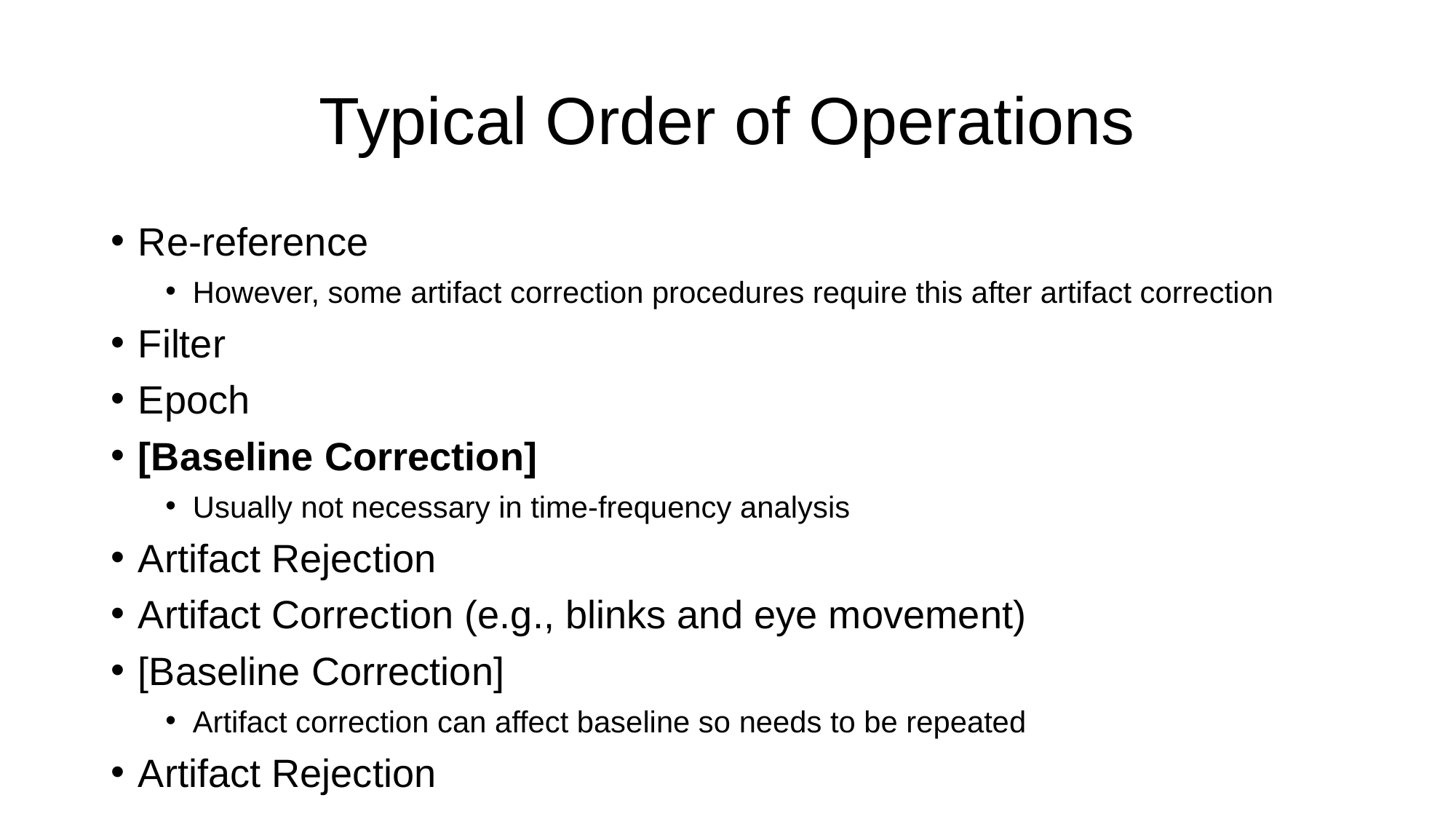

# Typical Order of Operations
Re-reference
However, some artifact correction procedures require this after artifact correction
Filter
Epoch
[Baseline Correction]
Usually not necessary in time-frequency analysis
Artifact Rejection
Artifact Correction (e.g., blinks and eye movement)
[Baseline Correction]
Artifact correction can affect baseline so needs to be repeated
Artifact Rejection